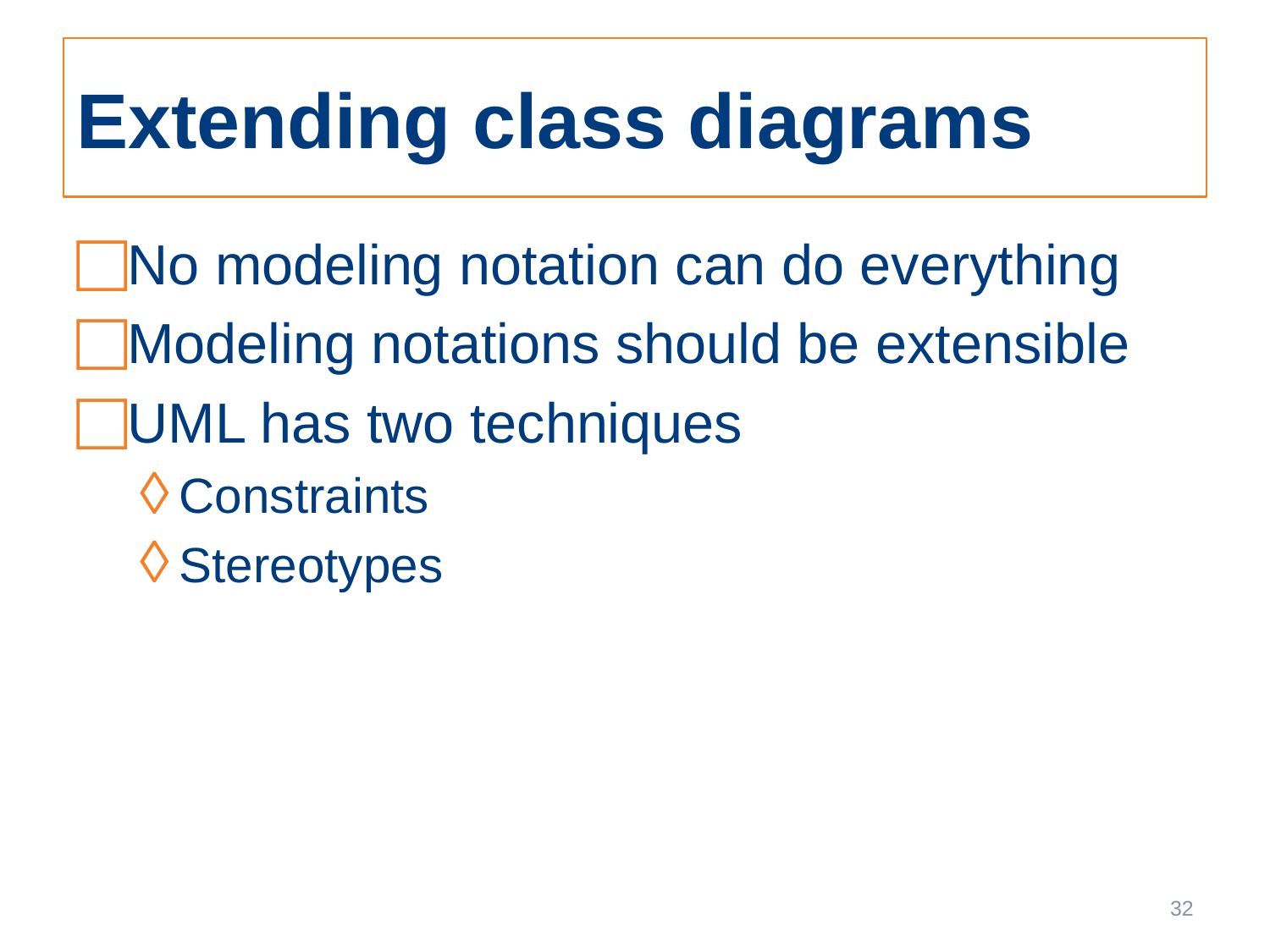

# Extending class diagrams
No modeling notation can do everything
Modeling notations should be extensible
UML has two techniques
Constraints
Stereotypes
32